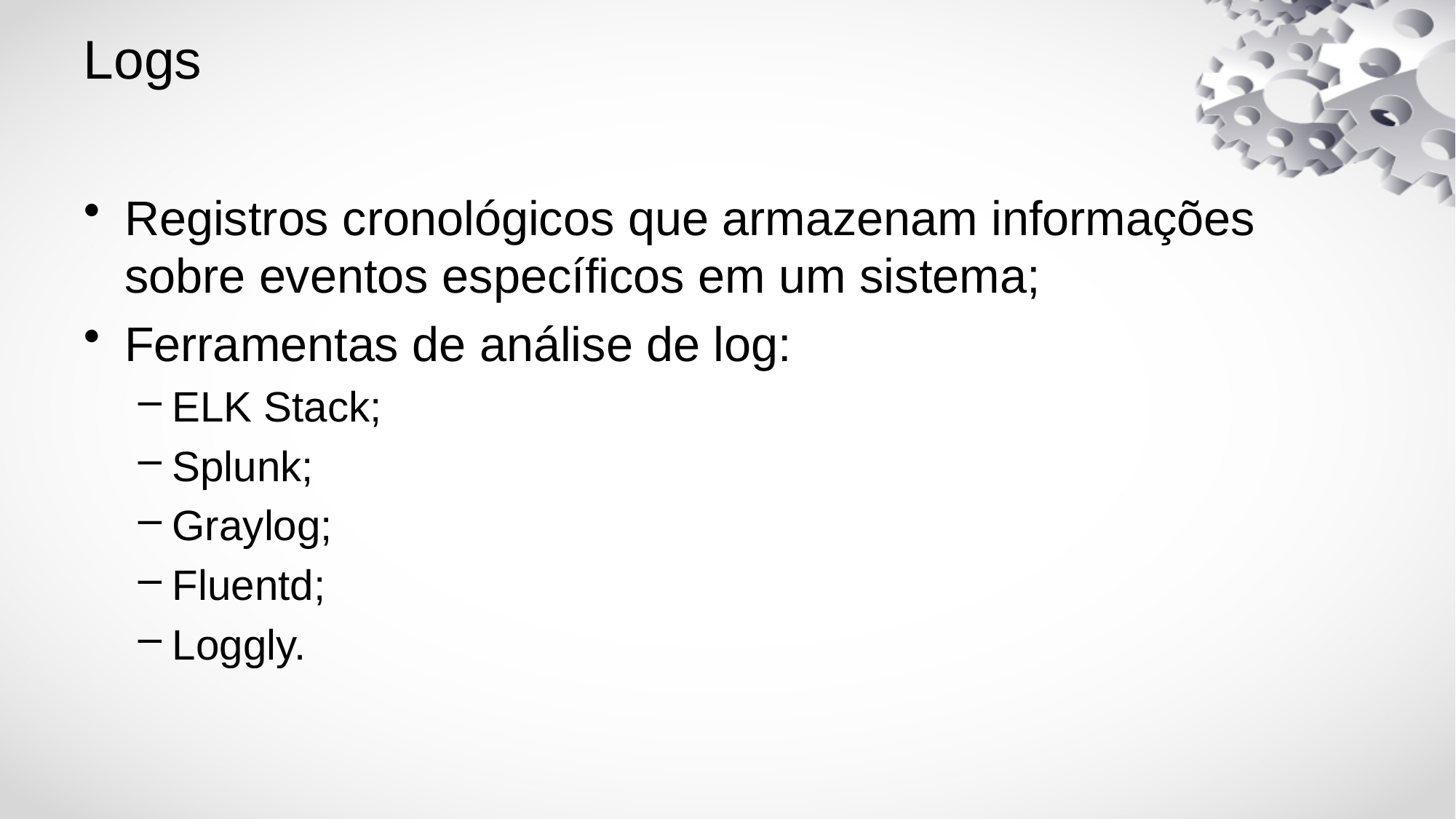

# Logs
Registros cronológicos que armazenam informações sobre eventos específicos em um sistema;
Ferramentas de análise de log:
ELK Stack;
Splunk;
Graylog;
Fluentd;
Loggly.